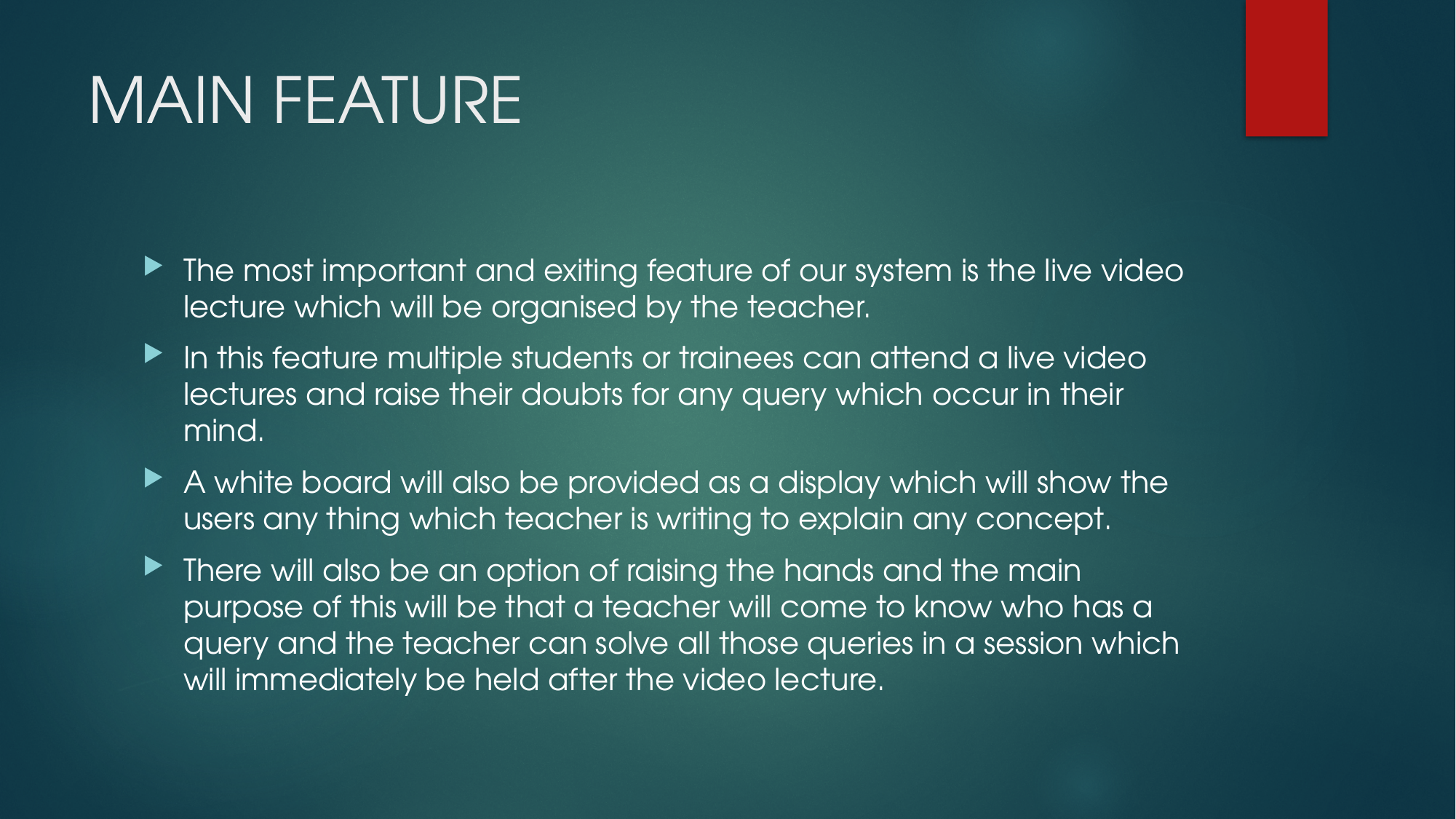

# MAIN FEATURE
The most important and exiting feature of our system is the live video lecture which will be organised by the teacher.
In this feature multiple students or trainees can attend a live video lectures and raise their doubts for any query which occur in their mind.
A white board will also be provided as a display which will show the users any thing which teacher is writing to explain any concept.
There will also be an option of raising the hands and the main purpose of this will be that a teacher will come to know who has a query and the teacher can solve all those queries in a session which will immediately be held after the video lecture.